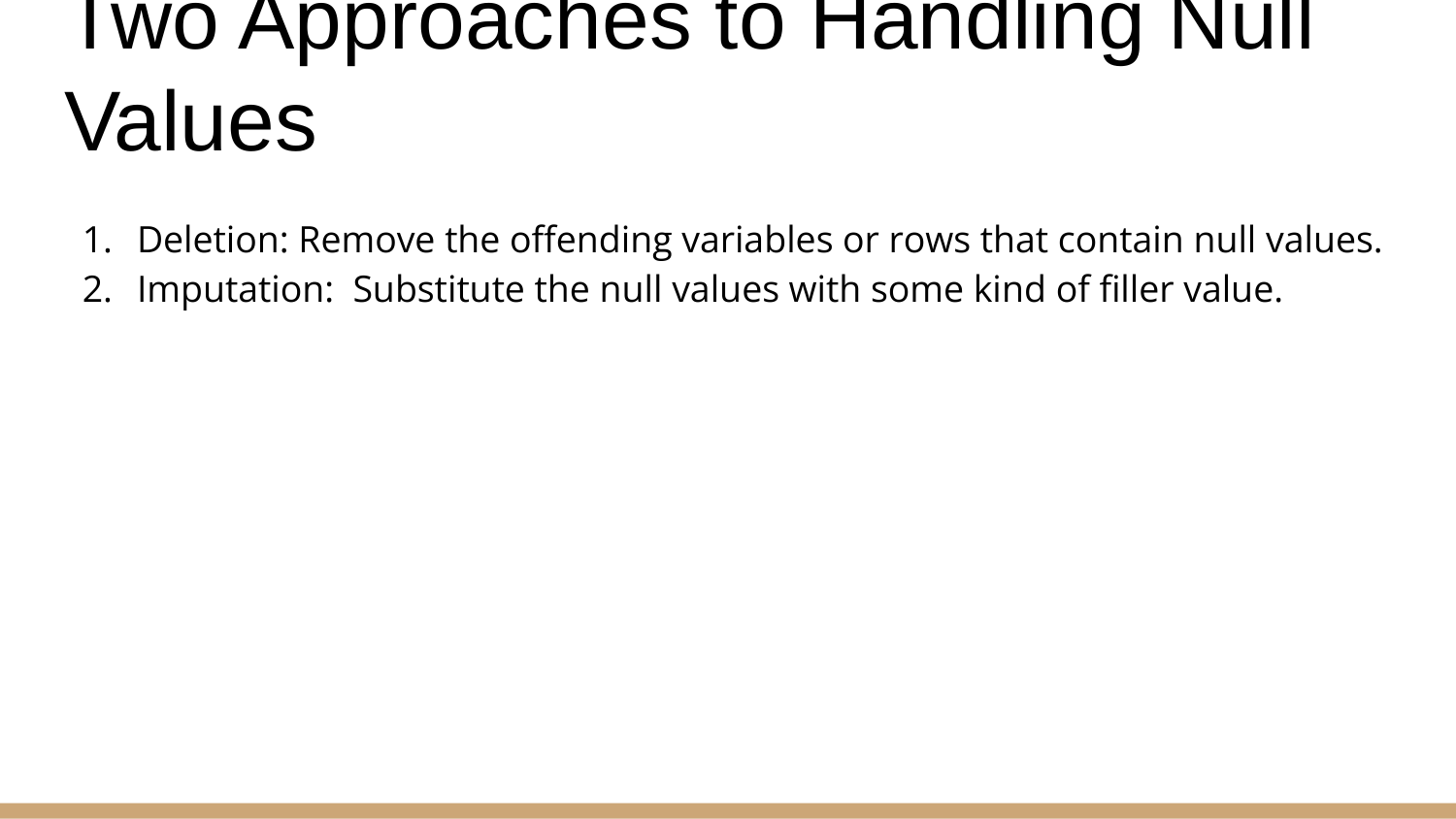

# Two Approaches to Handling Null Values
Deletion: Remove the offending variables or rows that contain null values.
Imputation:  Substitute the null values with some kind of filler value.